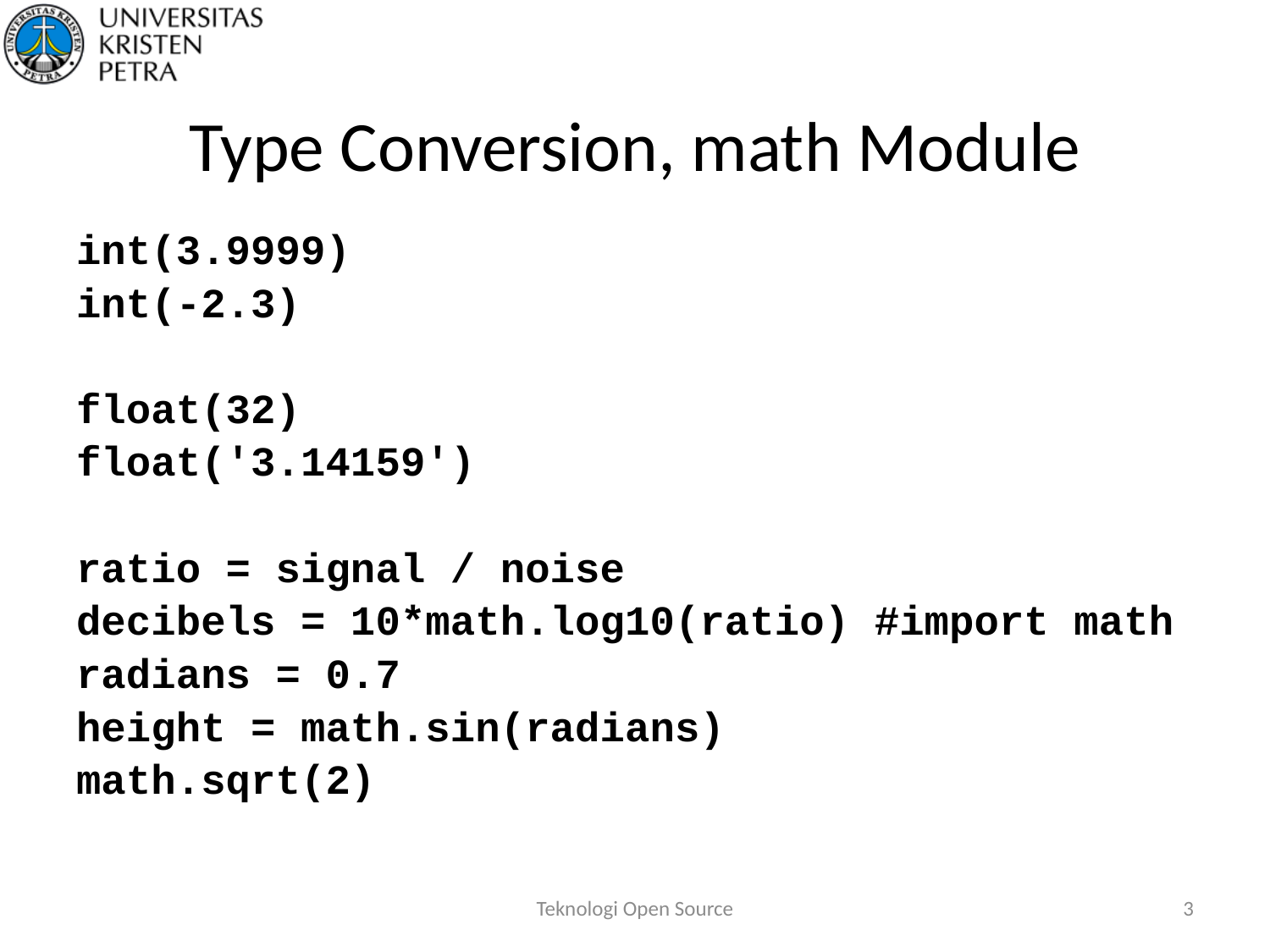

# Type Conversion, math Module
int(3.9999)
int(-2.3)

float(32)
float('3.14159')

ratio = signal / noise
decibels = 10*math.log10(ratio) #import math
radians = 0.7
height = math.sin(radians)
math.sqrt(2)
Teknologi Open Source
3